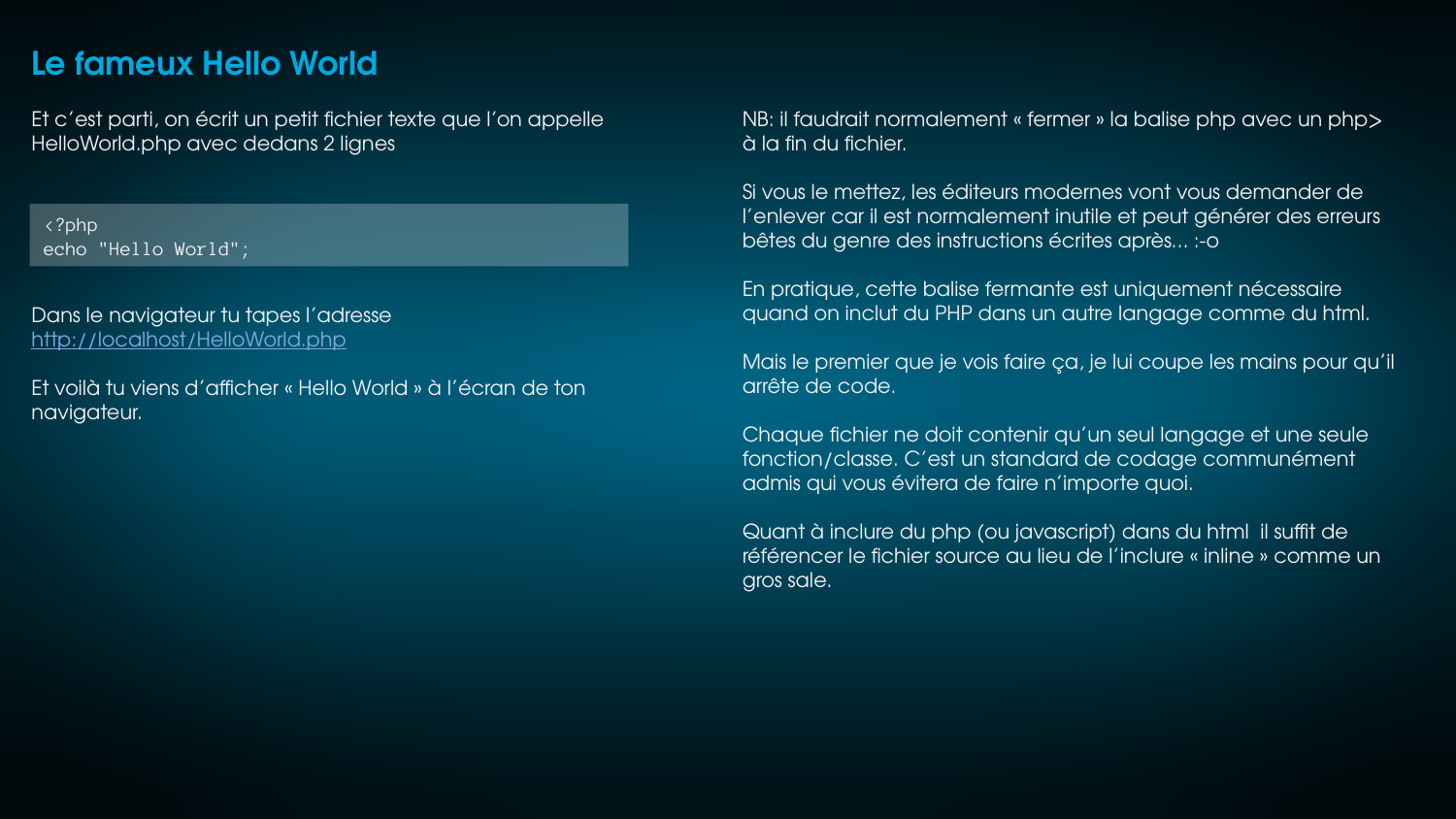

Le fameux Hello World
Et c’est parti, on écrit un petit fichier texte que l’on appelle HelloWorld.php avec dedans 2 lignes
NB: il faudrait normalement « fermer » la balise php avec un php> à la fin du fichier.

Si vous le mettez, les éditeurs modernes vont vous demander de l’enlever car il est normalement inutile et peut générer des erreurs bêtes du genre des instructions écrites après… :-o

En pratique, cette balise fermante est uniquement nécessaire quand on inclut du PHP dans un autre langage comme du html.

Mais le premier que je vois faire ça, je lui coupe les mains pour qu’il arrête de code.

Chaque fichier ne doit contenir qu’un seul langage et une seule fonction/classe. C’est un standard de codage communément admis qui vous évitera de faire n’importe quoi.

Quant à inclure du php (ou javascript) dans du html  il suffit de référencer le fichier source au lieu de l’inclure « inline » comme un gros sale.
<?php
echo "Hello World";
Dans le navigateur tu tapes l’adresse
http://localhost/HelloWorld.php

Et voilà tu viens d’afficher « Hello World » à l’écran de ton navigateur.